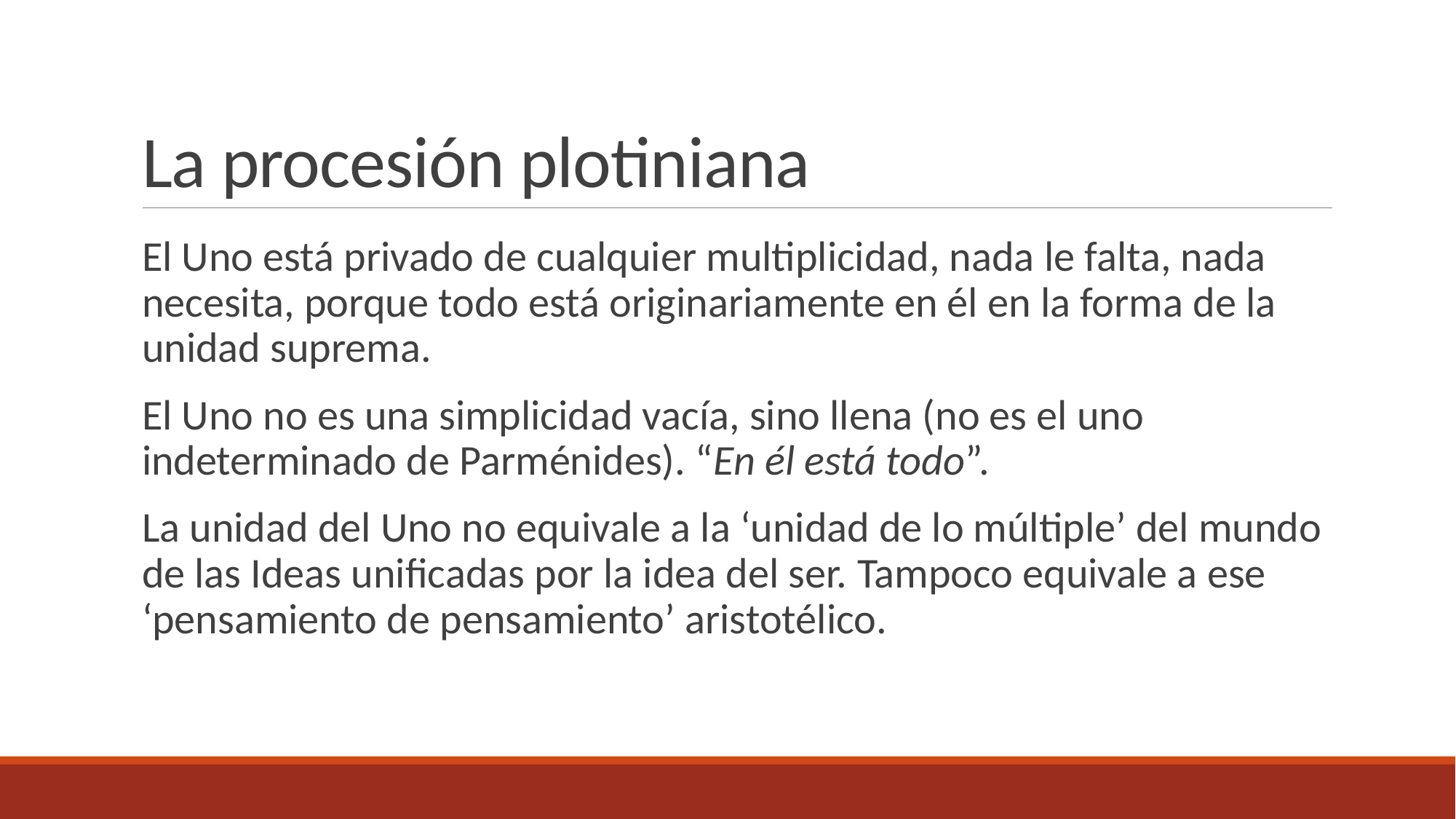

# La procesión plotiniana
El Uno está privado de cualquier multiplicidad, nada le falta, nada necesita, porque todo está originariamente en él en la forma de la unidad suprema.
El Uno no es una simplicidad vacía, sino llena (no es el uno indeterminado de Parménides). “En él está todo”.
La unidad del Uno no equivale a la ‘unidad de lo múltiple’ del mundo de las Ideas unificadas por la idea del ser. Tampoco equivale a ese ‘pensamiento de pensamiento’ aristotélico.